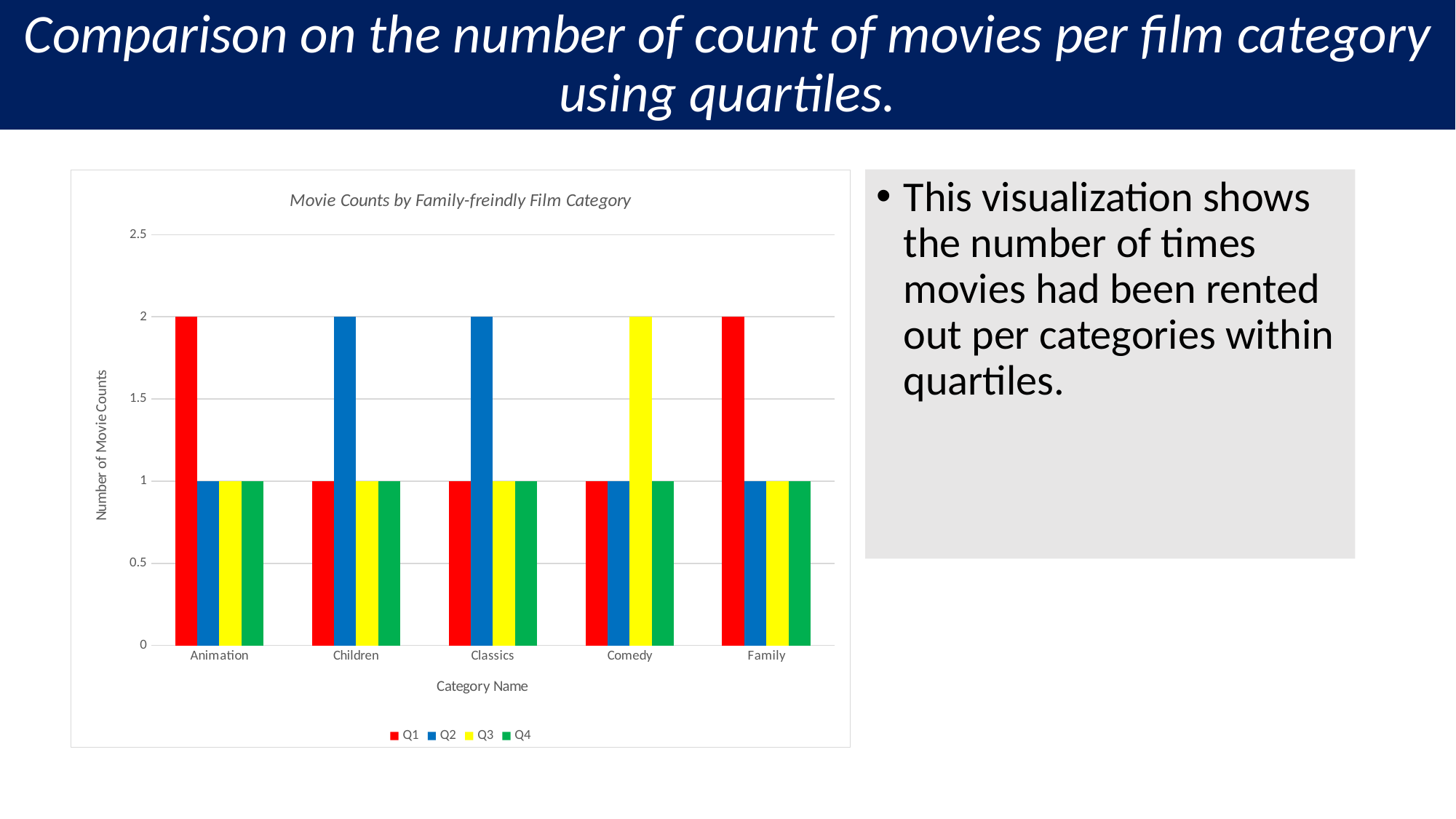

# Comparison on the number of count of movies per film category using quartiles.

### Chart: Movie Counts by Family-freindly Film Category

| Category | Q1 | Q2 | Q3 | Q4 |
|---|---|---|---|---|
| Animation | 2.0 | 1.0 | 1.0 | 1.0 |
| Children | 1.0 | 2.0 | 1.0 | 1.0 |
| Classics | 1.0 | 2.0 | 1.0 | 1.0 |
| Comedy | 1.0 | 1.0 | 2.0 | 1.0 |
| Family | 2.0 | 1.0 | 1.0 | 1.0 |
This visualization shows the number of times movies had been rented out per categories within quartiles.